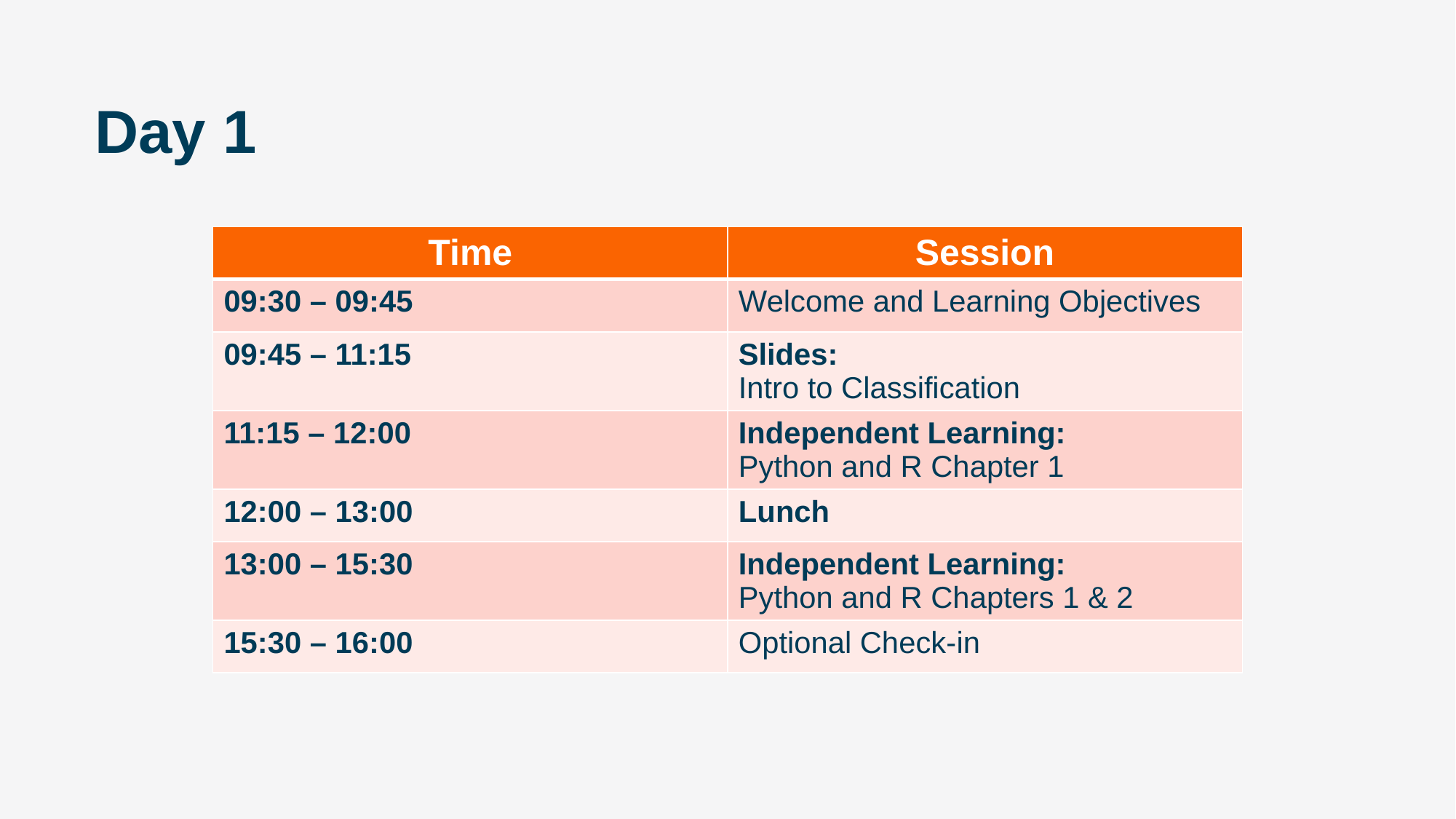

# Day 1
| Time | Session |
| --- | --- |
| 09:30 – 09:45 | Welcome and Learning Objectives |
| 09:45 – 11:15 | Slides: Intro to Classification |
| 11:15 – 12:00 | Independent Learning: Python and R Chapter 1 |
| 12:00 – 13:00 | Lunch |
| 13:00 – 15:30 | Independent Learning: Python and R Chapters 1 & 2 |
| 15:30 – 16:00 | Optional Check-in |